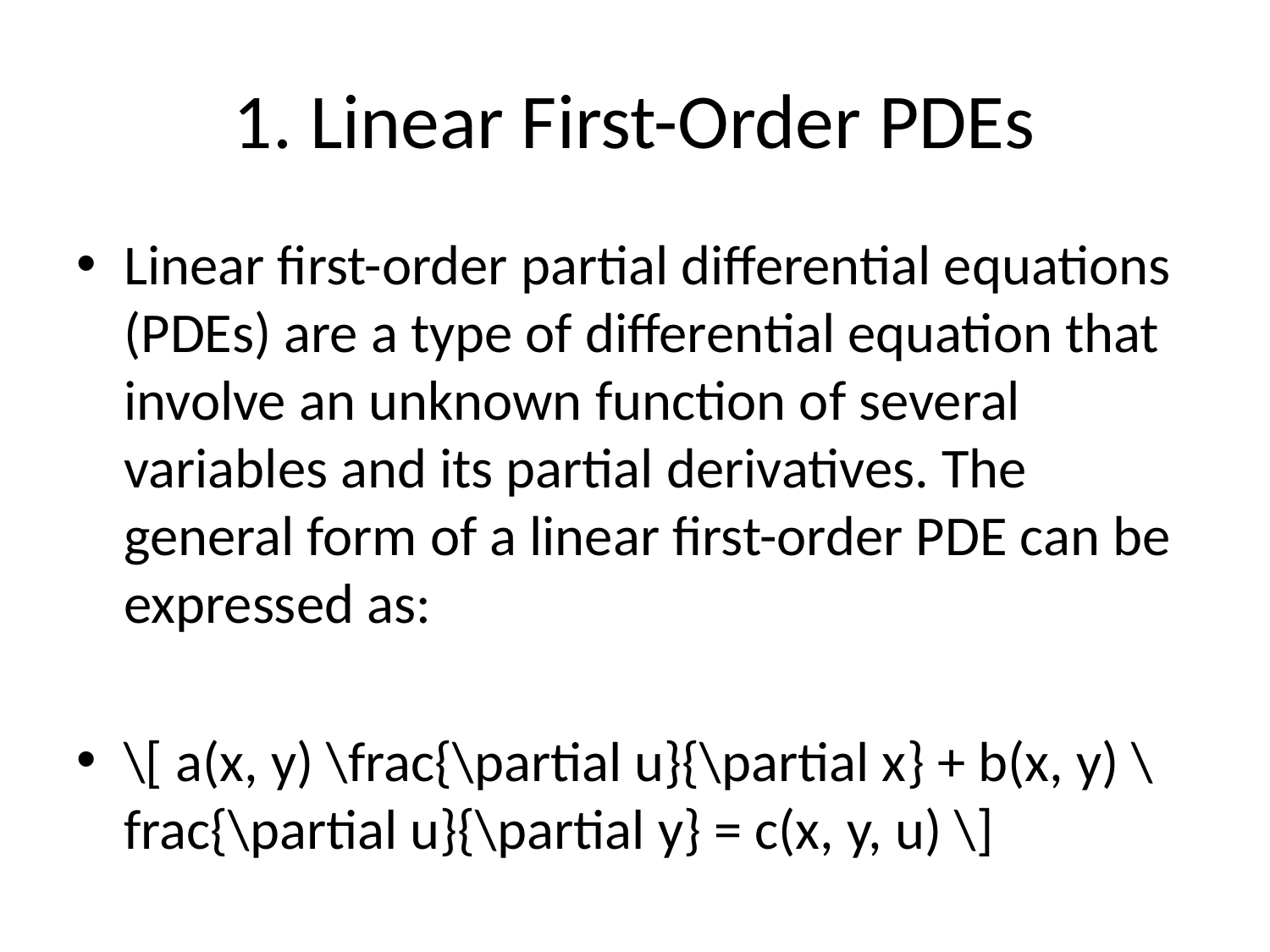

# 1. Linear First-Order PDEs
Linear first-order partial differential equations (PDEs) are a type of differential equation that involve an unknown function of several variables and its partial derivatives. The general form of a linear first-order PDE can be expressed as:

\[ a(x, y) \frac{\partial u}{\partial x} + b(x, y) \frac{\partial u}{\partial y} = c(x, y, u) \]

Where: